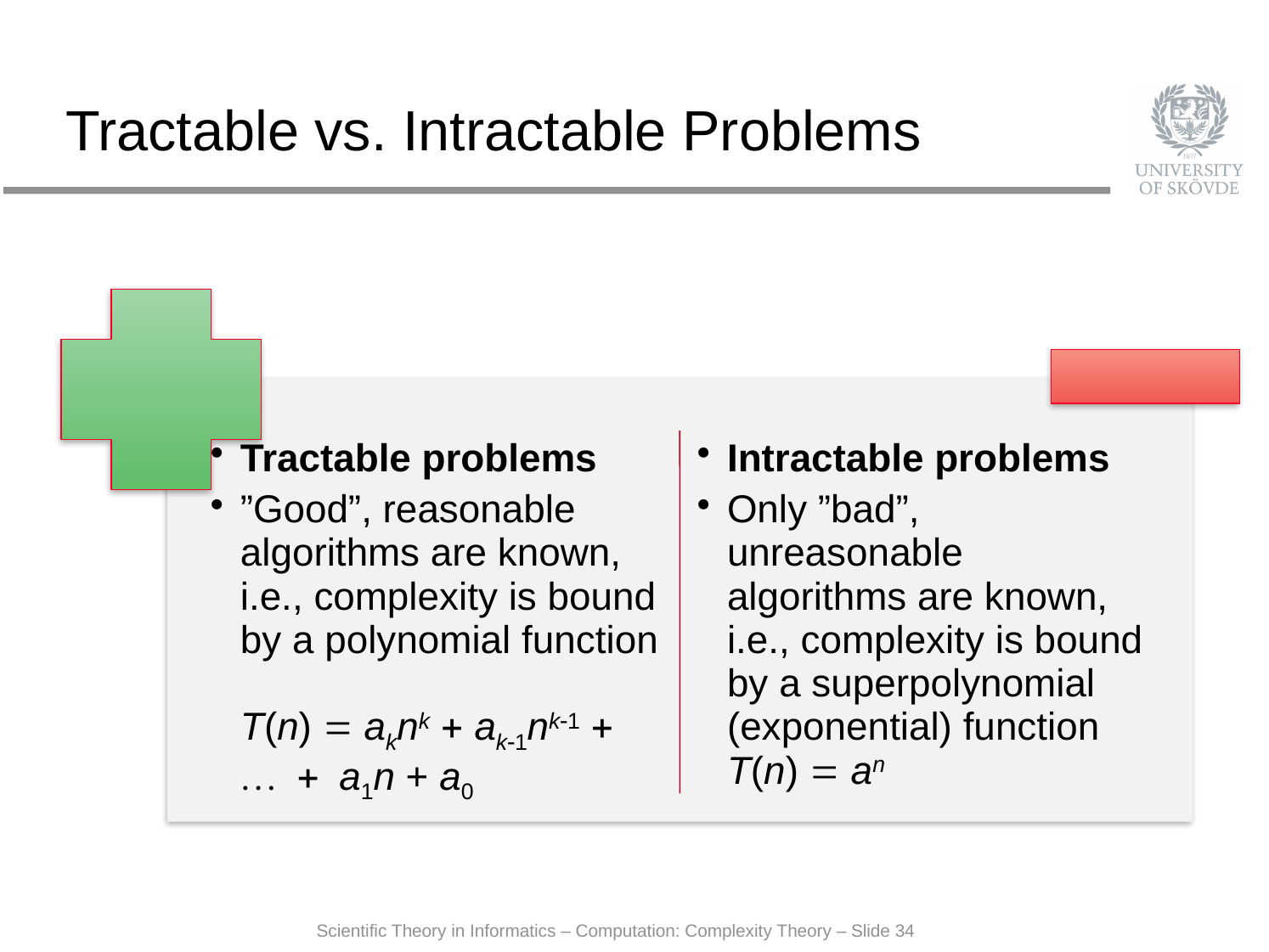

# Tractable vs. Intractable Problems
Tractable problems
”Good”, reasonable algorithms are known, i.e., complexity is bound by a polynomial function
T(n) = aknk + ak−1nk−1 + … + a1n + a0
Intractable problems
Only ”bad”, unreasonable algorithms are known, i.e., complexity is bound by a superpolynomial (exponential) function T(n) = an